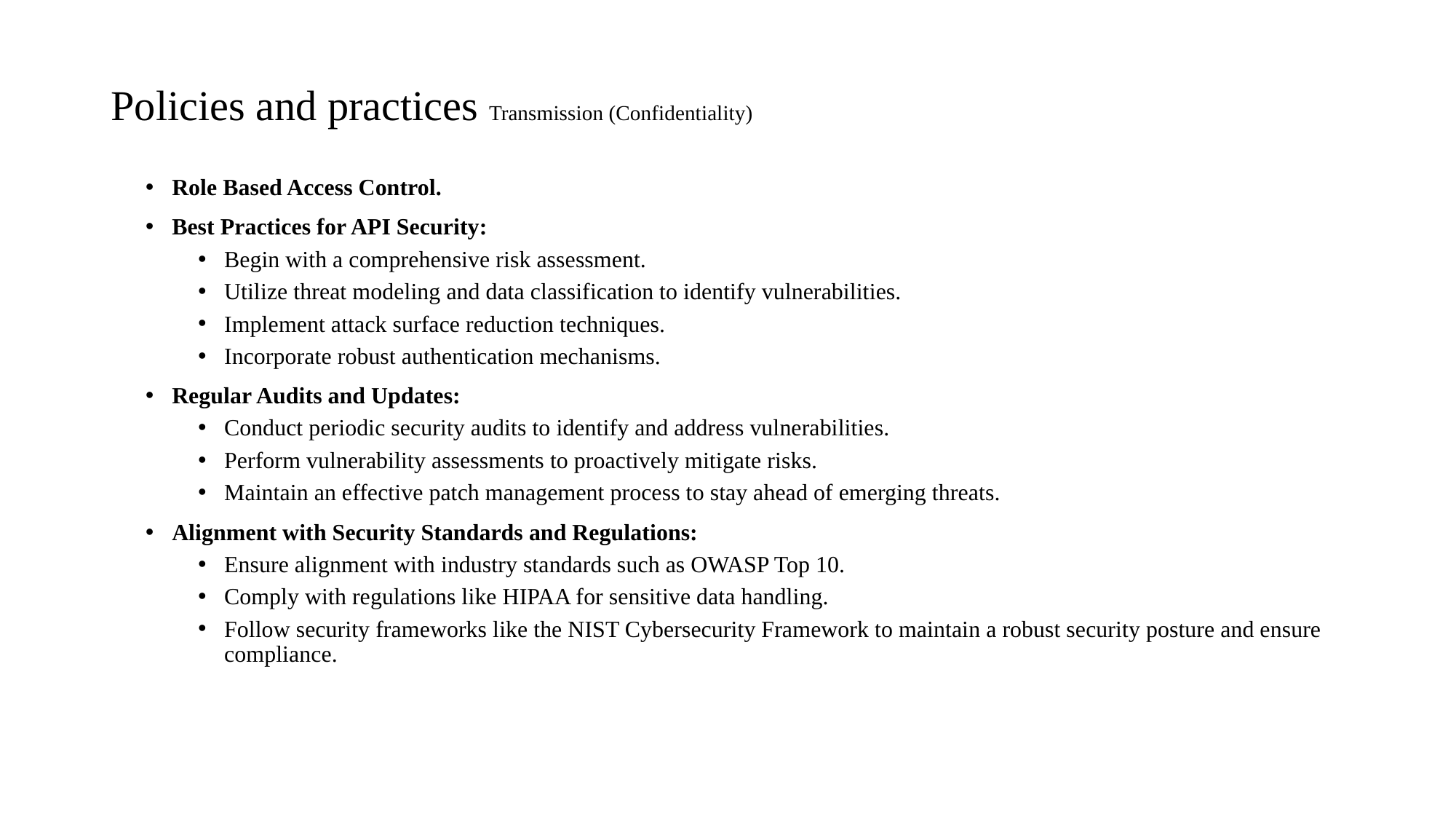

# Policies and practices Transmission (Confidentiality)
Role Based Access Control.
Best Practices for API Security:
Begin with a comprehensive risk assessment.
Utilize threat modeling and data classification to identify vulnerabilities.
Implement attack surface reduction techniques.
Incorporate robust authentication mechanisms.
Regular Audits and Updates:
Conduct periodic security audits to identify and address vulnerabilities.
Perform vulnerability assessments to proactively mitigate risks.
Maintain an effective patch management process to stay ahead of emerging threats.
Alignment with Security Standards and Regulations:
Ensure alignment with industry standards such as OWASP Top 10.
Comply with regulations like HIPAA for sensitive data handling.
Follow security frameworks like the NIST Cybersecurity Framework to maintain a robust security posture and ensure compliance.